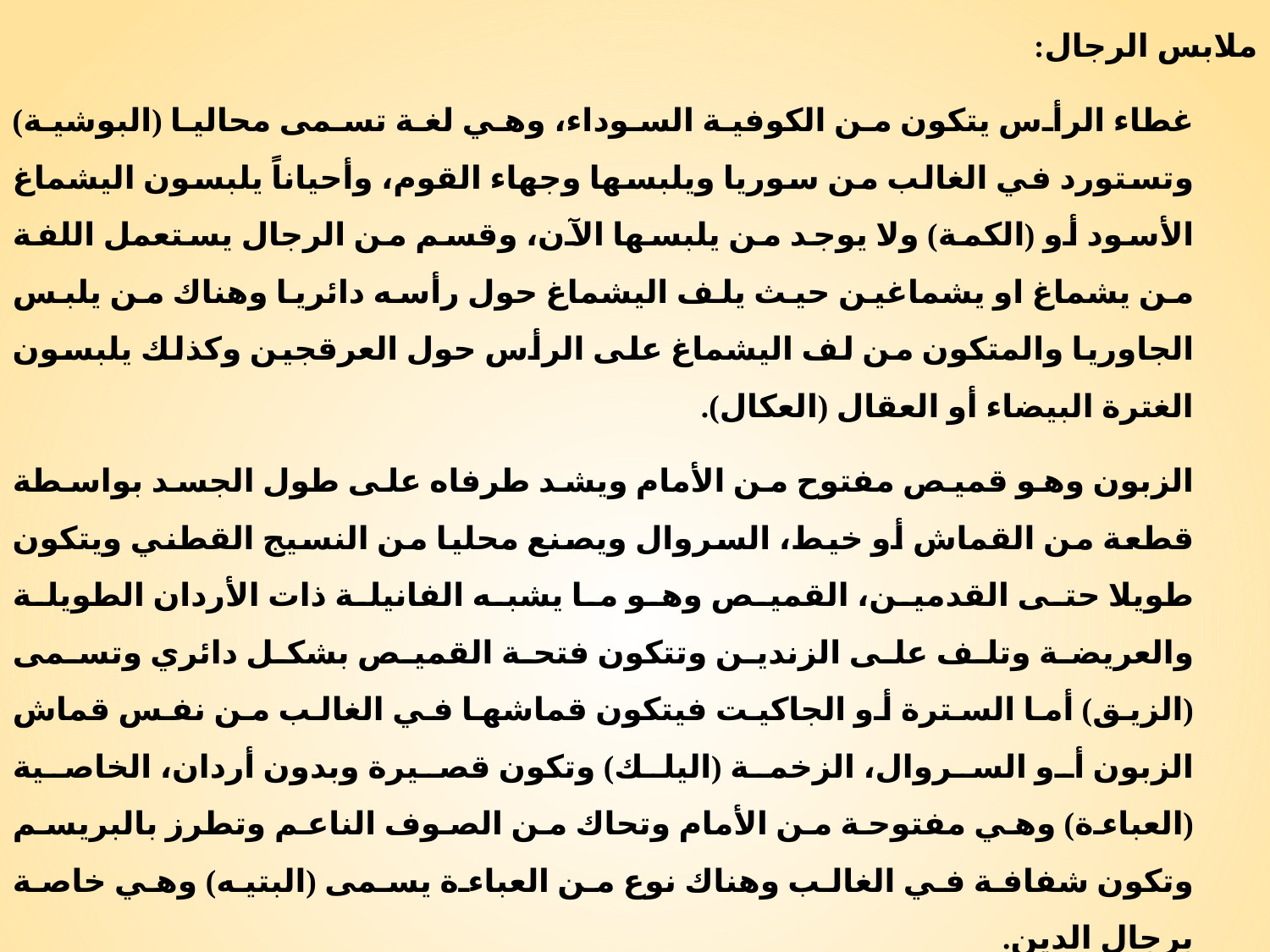

ملابس الرجال:
غطاء الرأس يتكون من الكوفية السوداء، وهي لغة تسمى محاليا (البوشية) وتستورد في الغالب من سوريا ويلبسها وجهاء القوم، وأحياناً يلبسون اليشماغ الأسود أو (الكمة) ولا يوجد من يلبسها الآن، وقسم من الرجال يستعمل اللفة من يشماغ او يشماغين حيث يلف اليشماغ حول رأسه دائريا وهناك من يلبس الجاوريا والمتكون من لف اليشماغ على الرأس حول العرقجين وكذلك يلبسون الغترة البيضاء أو العقال (العكال).
الزبون وهو قميص مفتوح من الأمام ويشد طرفاه على طول الجسد بواسطة قطعة من القماش أو خيط، السروال ويصنع محليا من النسيج القطني ويتكون طويلا حتى القدمين، القميص وهو ما يشبه الفانيلة ذات الأردان الطويلة والعريضة وتلف على الزندين وتتكون فتحة القميص بشكل دائري وتسمى (الزيق) أما السترة أو الجاكيت فيتكون قماشها في الغالب من نفس قماش الزبون أو السروال، الزخمة (اليلك) وتكون قصيرة وبدون أردان، الخاصية (العباءة) وهي مفتوحة من الأمام وتحاك من الصوف الناعم وتطرز بالبريسم وتكون شفافة في الغالب وهناك نوع من العباءة يسمى (البتيه) وهي خاصة برجال الدين.